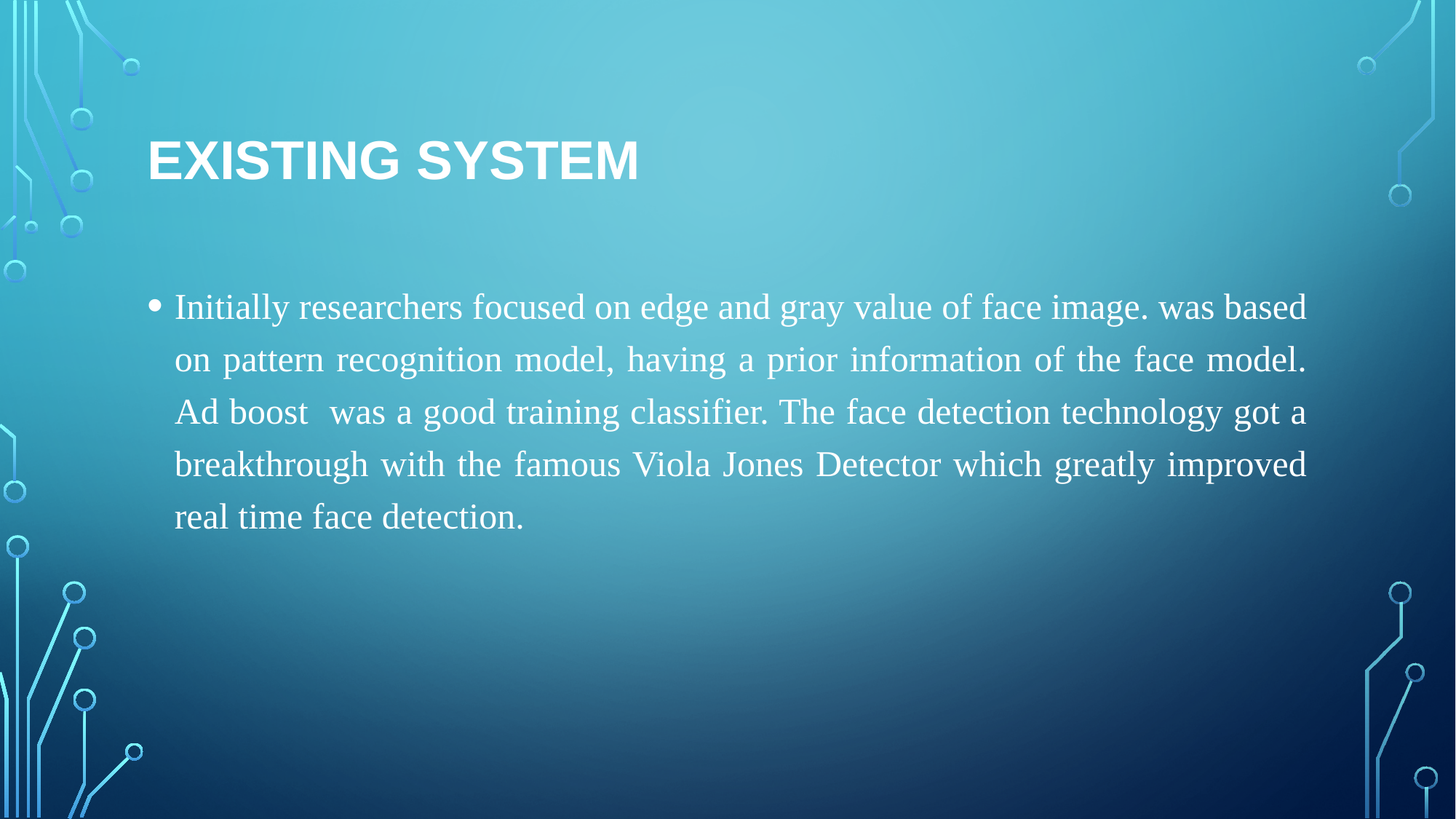

# EXISTING SYSTEM
Initially researchers focused on edge and gray value of face image. was based on pattern recognition model, having a prior information of the face model. Ad boost  was a good training classifier. The face detection technology got a breakthrough with the famous Viola Jones Detector which greatly improved real time face detection.